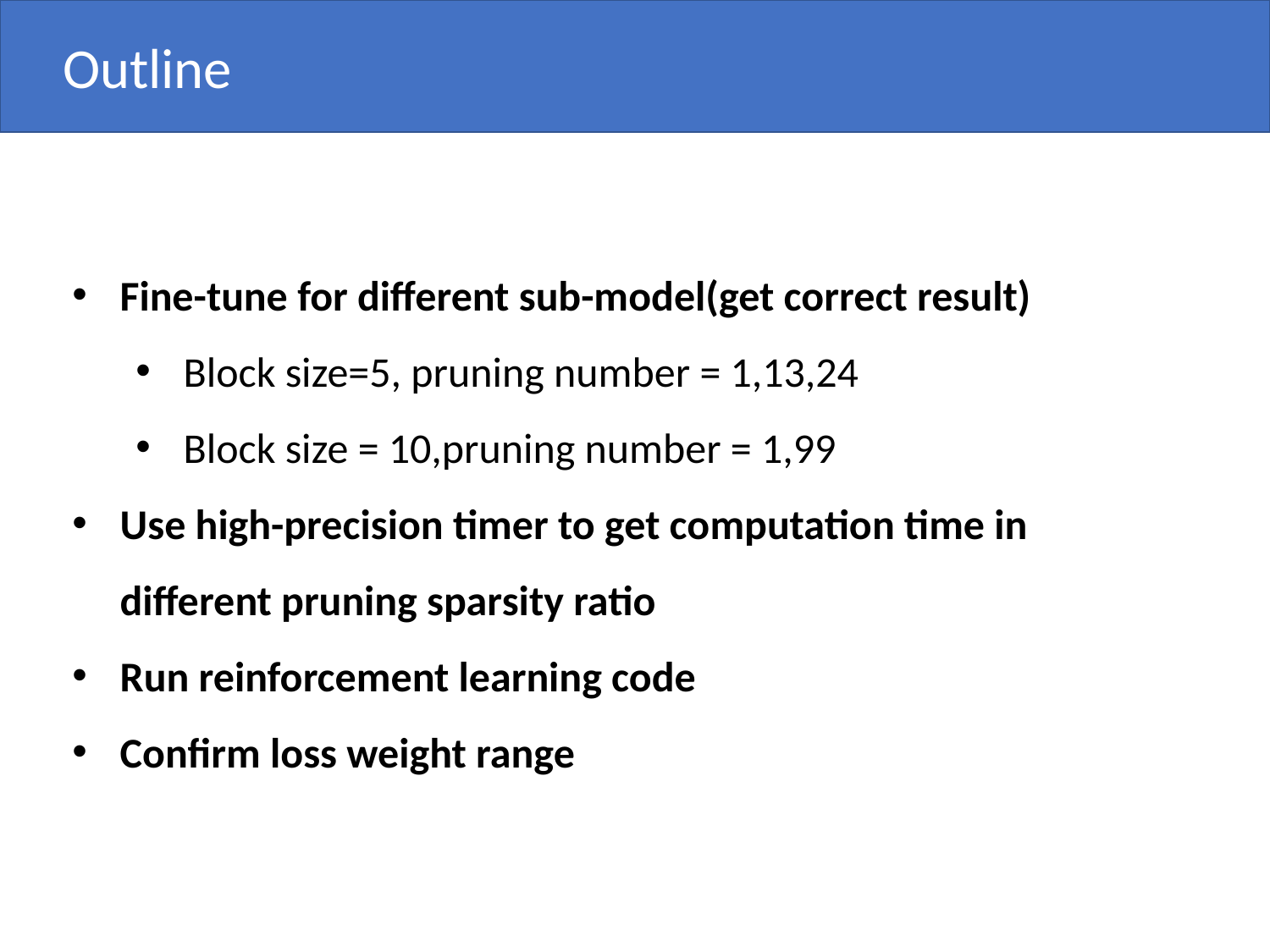

Outline
Fine-tune for different sub-model(get correct result)
Block size=5, pruning number = 1,13,24
Block size = 10,pruning number = 1,99
Use high-precision timer to get computation time in different pruning sparsity ratio
Run reinforcement learning code
Confirm loss weight range